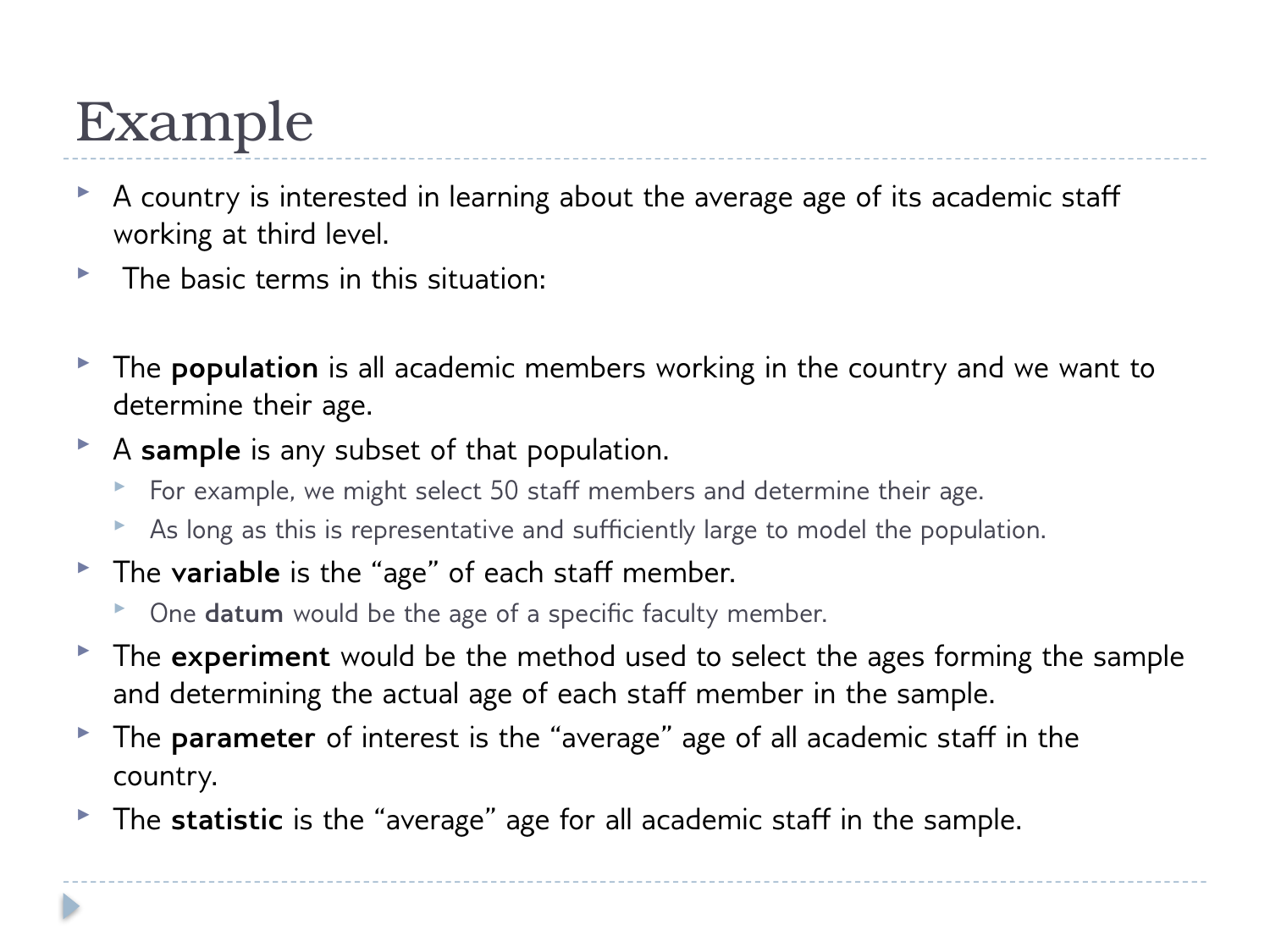

# Example
A country is interested in learning about the average age of its academic staff working at third level.
 The basic terms in this situation:

The population is all academic members working in the country and we want to determine their age.
A sample is any subset of that population.
For example, we might select 50 staff members and determine their age.
As long as this is representative and sufficiently large to model the population.
The variable is the “age” of each staff member.
One datum would be the age of a specific faculty member.
The experiment would be the method used to select the ages forming the sample and determining the actual age of each staff member in the sample.
The parameter of interest is the “average” age of all academic staff in the country.
The statistic is the “average” age for all academic staff in the sample.